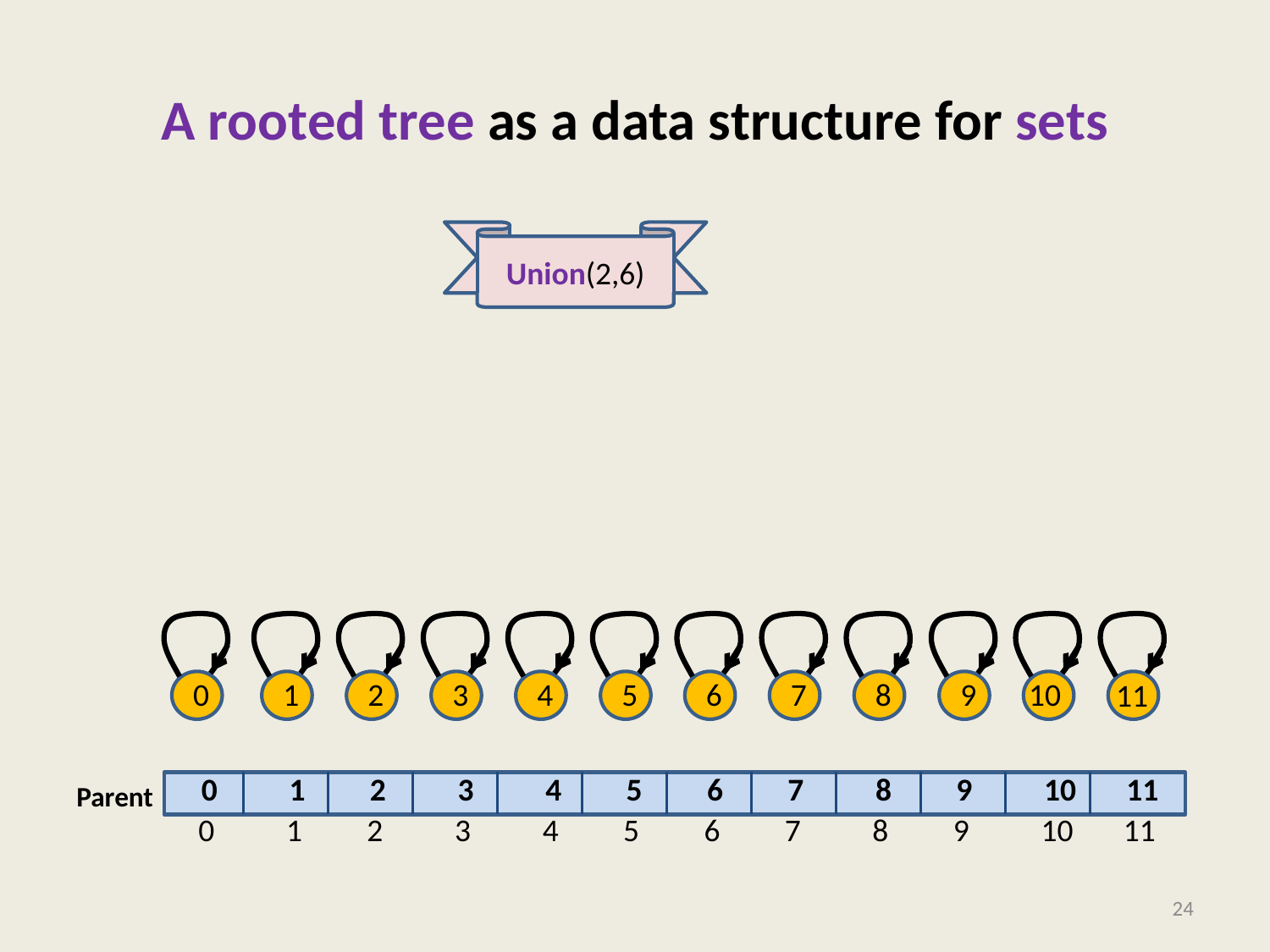

# A rooted tree as a data structure for sets

Union(2,6)

0

1

2

3

4

5

6

7

8

9

10

11
0          1         2          3          4         5         6         7          8         9          10       11
Parent

0          1         2          3          4         5         6         7          8         9          10       11
24